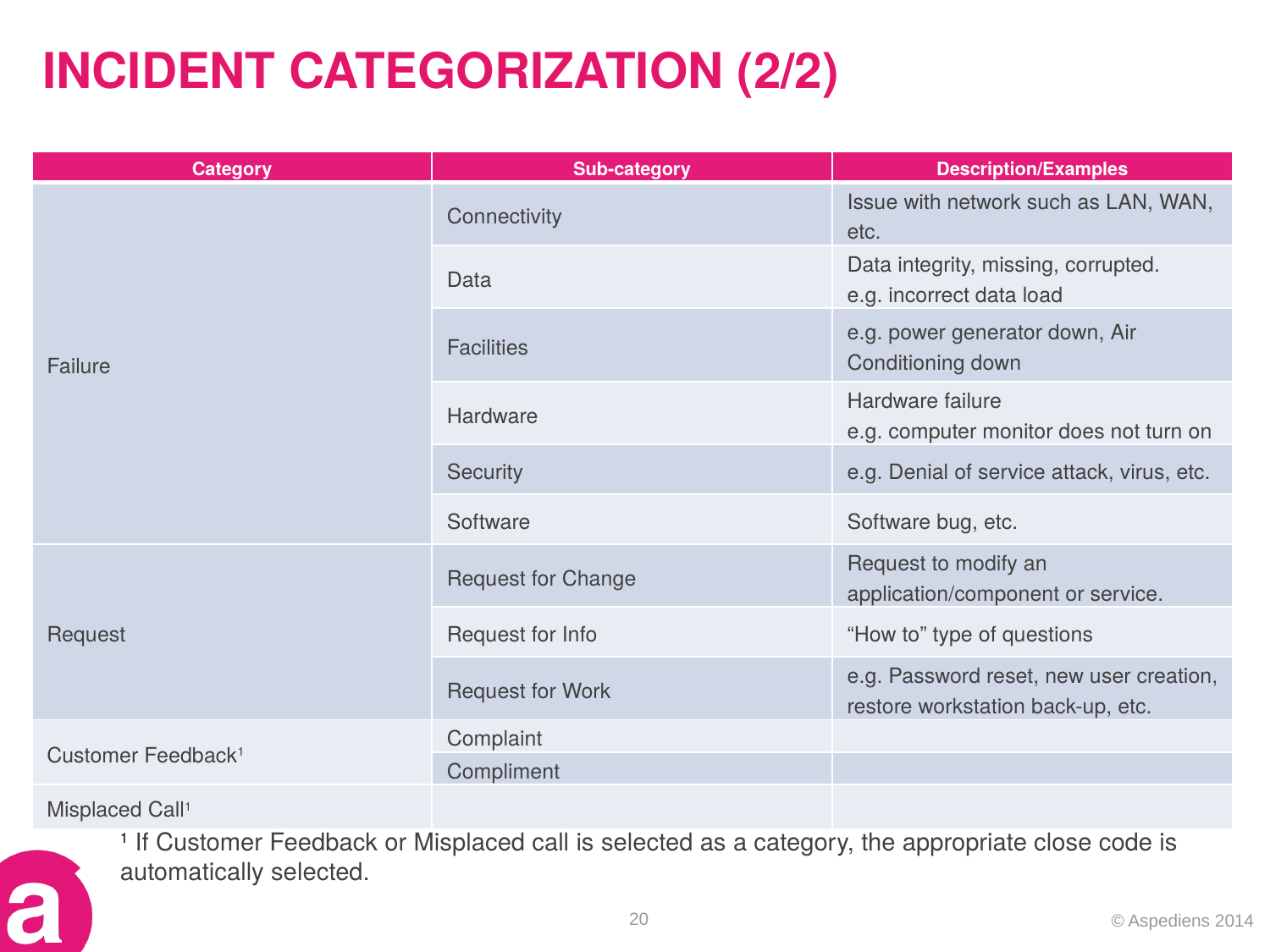

# INCIDENT CATEGORIZATION (2/2)
| Category | Sub-category | Description/Examples |
| --- | --- | --- |
| Failure | Connectivity | Issue with network such as LAN, WAN, etc. |
|  | Data | Data integrity, missing, corrupted. e.g. incorrect data load |
|  | Facilities | e.g. power generator down, Air Conditioning down |
|  | Hardware | Hardware failure e.g. computer monitor does not turn on |
|  | Security | e.g. Denial of service attack, virus, etc. |
|  | Software | Software bug, etc. |
| Request | Request for Change | Request to modify an application/component or service. |
|  | Request for Info | “How to” type of questions |
|  | Request for Work | e.g. Password reset, new user creation, restore workstation back-up, etc. |
| Customer Feedback1 | Complaint |  |
|  | Compliment |  |
| Misplaced Call1 |  |  |
1 If Customer Feedback or Misplaced call is selected as a category, the appropriate close code is automatically selected.